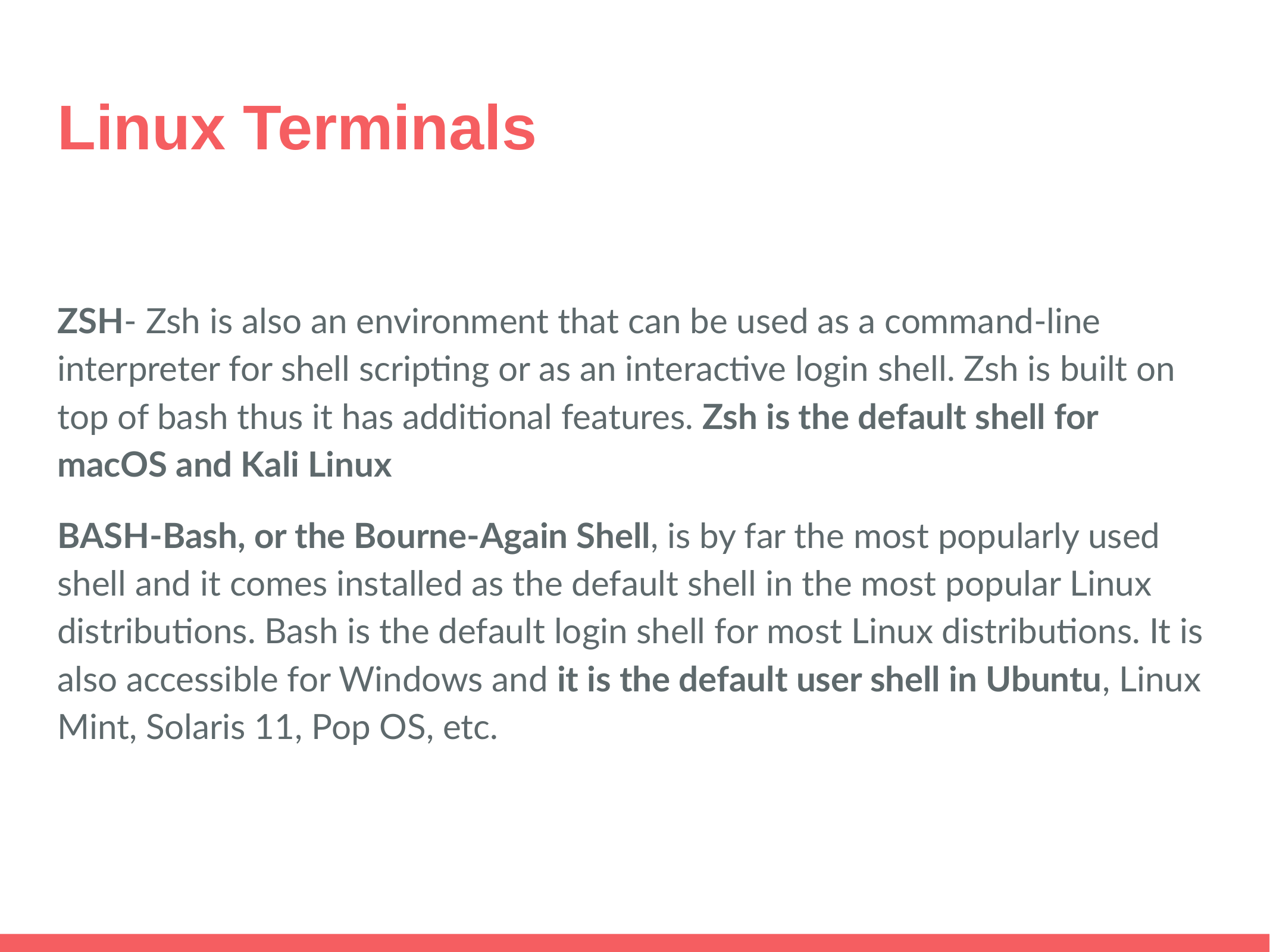

# Linux Terminals

ZSH- Zsh is also an environment that can be used as a command-line interpreter for shell scripting or as an interactive login shell. Zsh is built on top of bash thus it has additional features. Zsh is the default shell for macOS and Kali Linux
BASH-Bash, or the Bourne-Again Shell, is by far the most popularly used shell and it comes installed as the default shell in the most popular Linux distributions. Bash is the default login shell for most Linux distributions. It is also accessible for Windows and it is the default user shell in Ubuntu, Linux Mint, Solaris 11, Pop OS, etc.